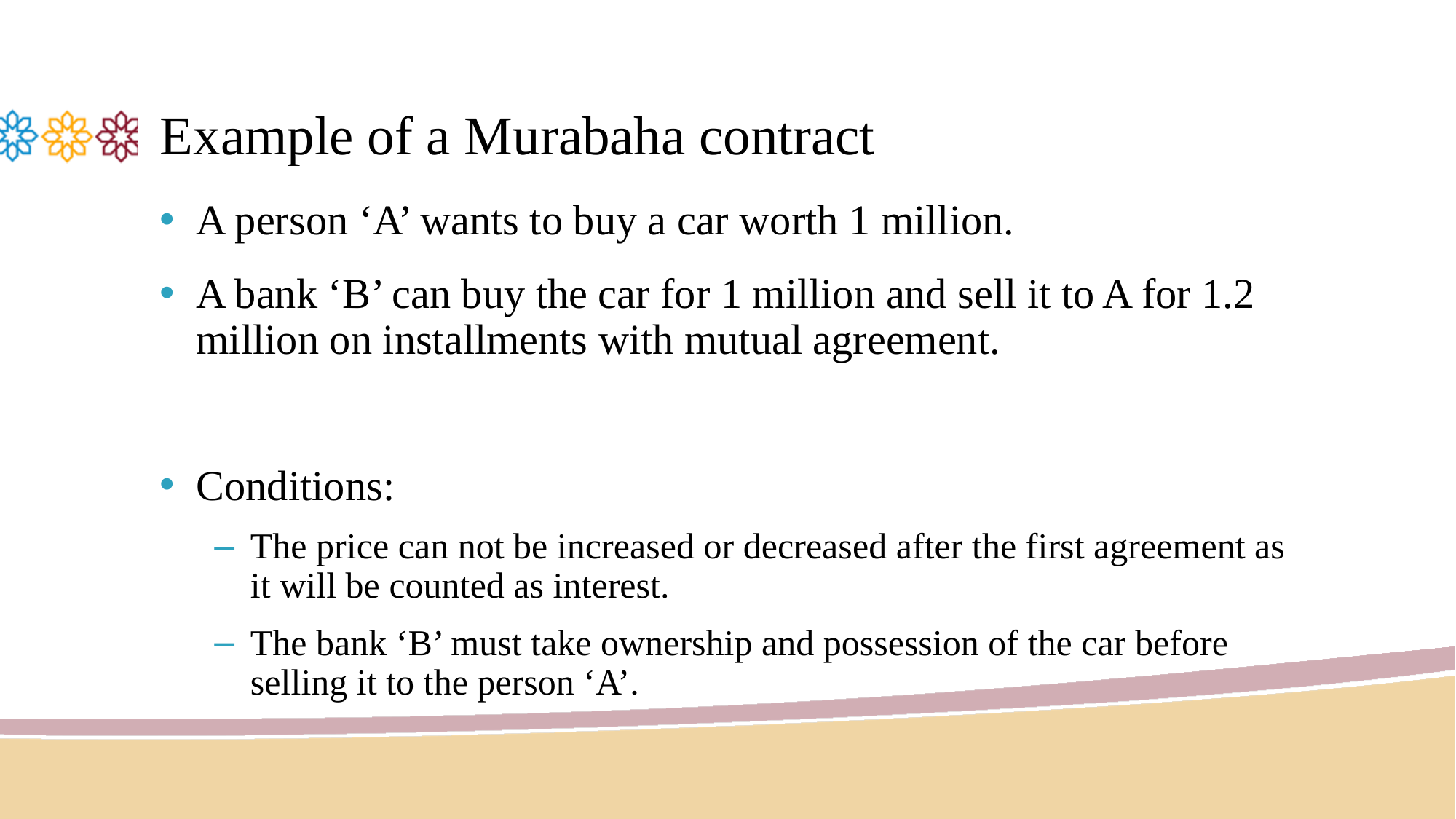

# Example of a Murabaha contract
A person ‘A’ wants to buy a car worth 1 million.
A bank ‘B’ can buy the car for 1 million and sell it to A for 1.2 million on installments with mutual agreement.

Conditions:
The price can not be increased or decreased after the first agreement as it will be counted as interest.
The bank ‘B’ must take ownership and possession of the car before selling it to the person ‘A’.